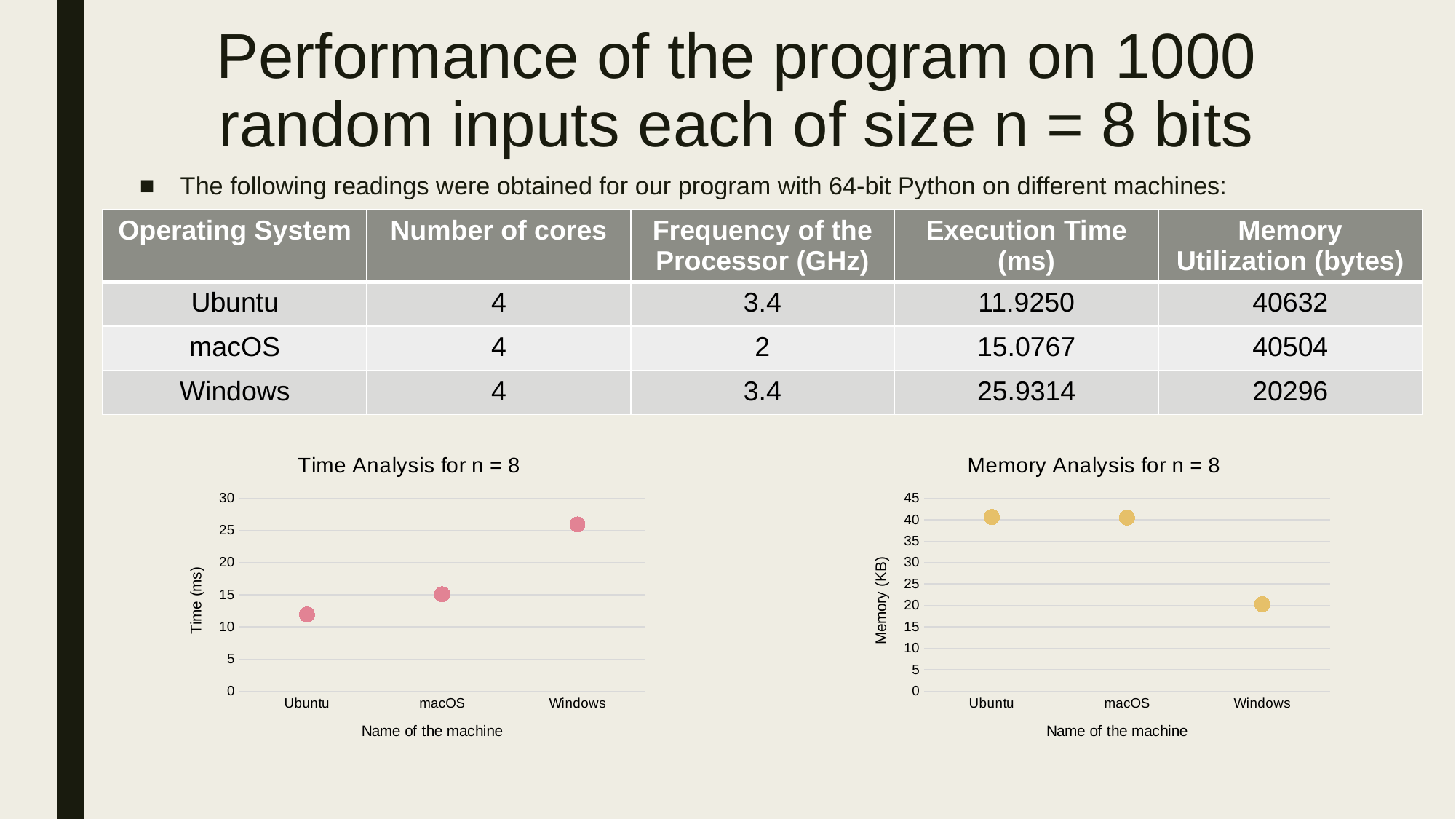

# Performance of the program on 1000 random inputs each of size n = 8 bits
The following readings were obtained for our program with 64-bit Python on different machines:

| Operating System | Number of cores | Frequency of the Processor (GHz) | Execution Time (ms) | Memory Utilization (bytes) |
| --- | --- | --- | --- | --- |
| Ubuntu | 4 | 3.4 | 11.9250 | 40632 |
| macOS | 4 | 2 | 15.0767 | 40504 |
| Windows | 4 | 3.4 | 25.9314 | 20296 |

### Chart: Time Analysis for n = 8

| Category | Time (ms) |
|---|---|
| Ubuntu | 11.925 |
| macOS | 15.0767 |
| Windows | 25.9314 |

### Chart: Memory Analysis for n = 8

| Category |  |
|---|---|
| Ubuntu | 40.632 |
| macOS | 40.504 |
| Windows | 20.296 |